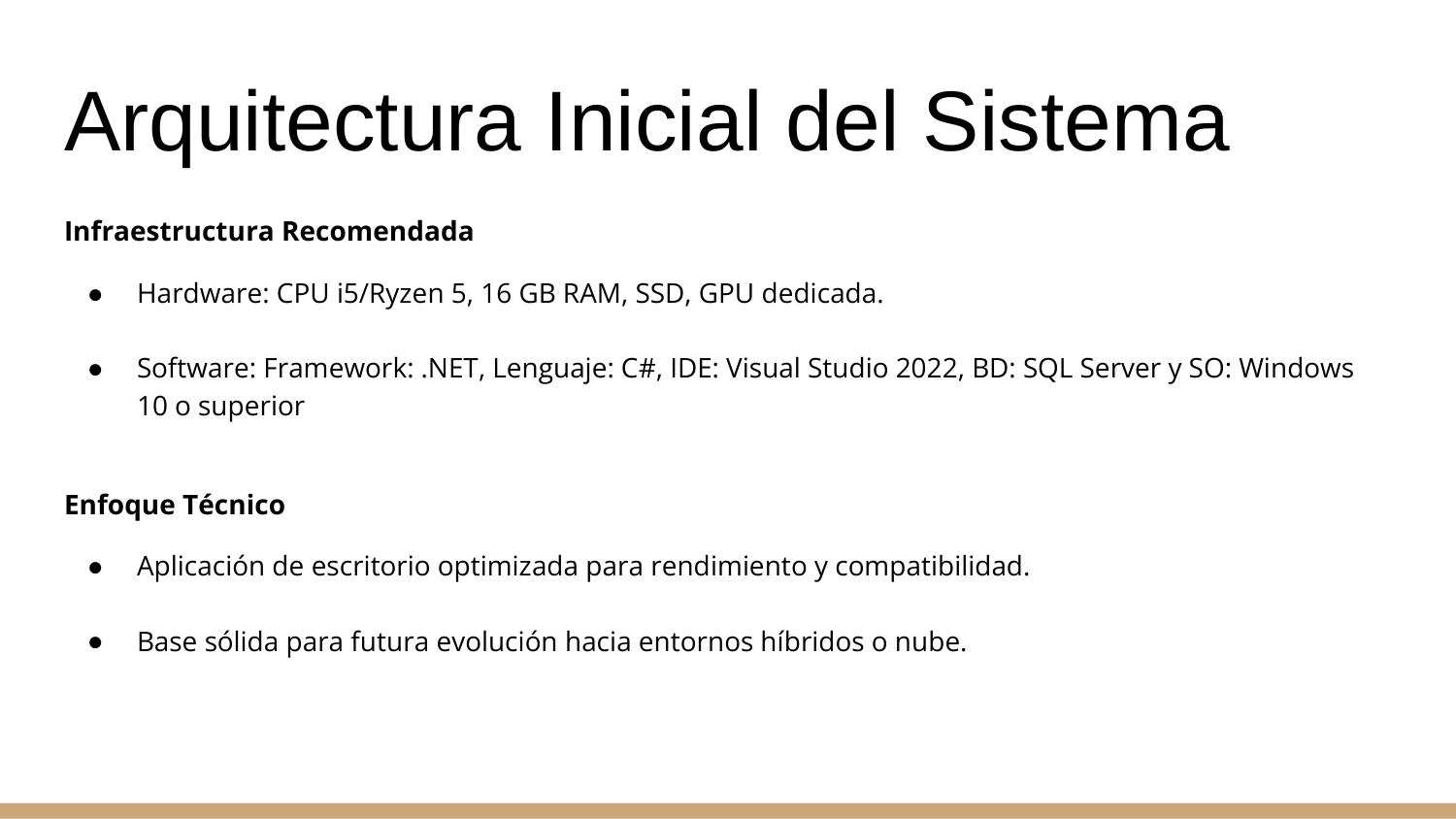

# Arquitectura Inicial del Sistema
Infraestructura Recomendada
Hardware: CPU i5/Ryzen 5, 16 GB RAM, SSD, GPU dedicada.
Software: Framework: .NET, Lenguaje: C#, IDE: Visual Studio 2022, BD: SQL Server y SO: Windows 10 o superior
Enfoque Técnico
Aplicación de escritorio optimizada para rendimiento y compatibilidad.
Base sólida para futura evolución hacia entornos híbridos o nube.